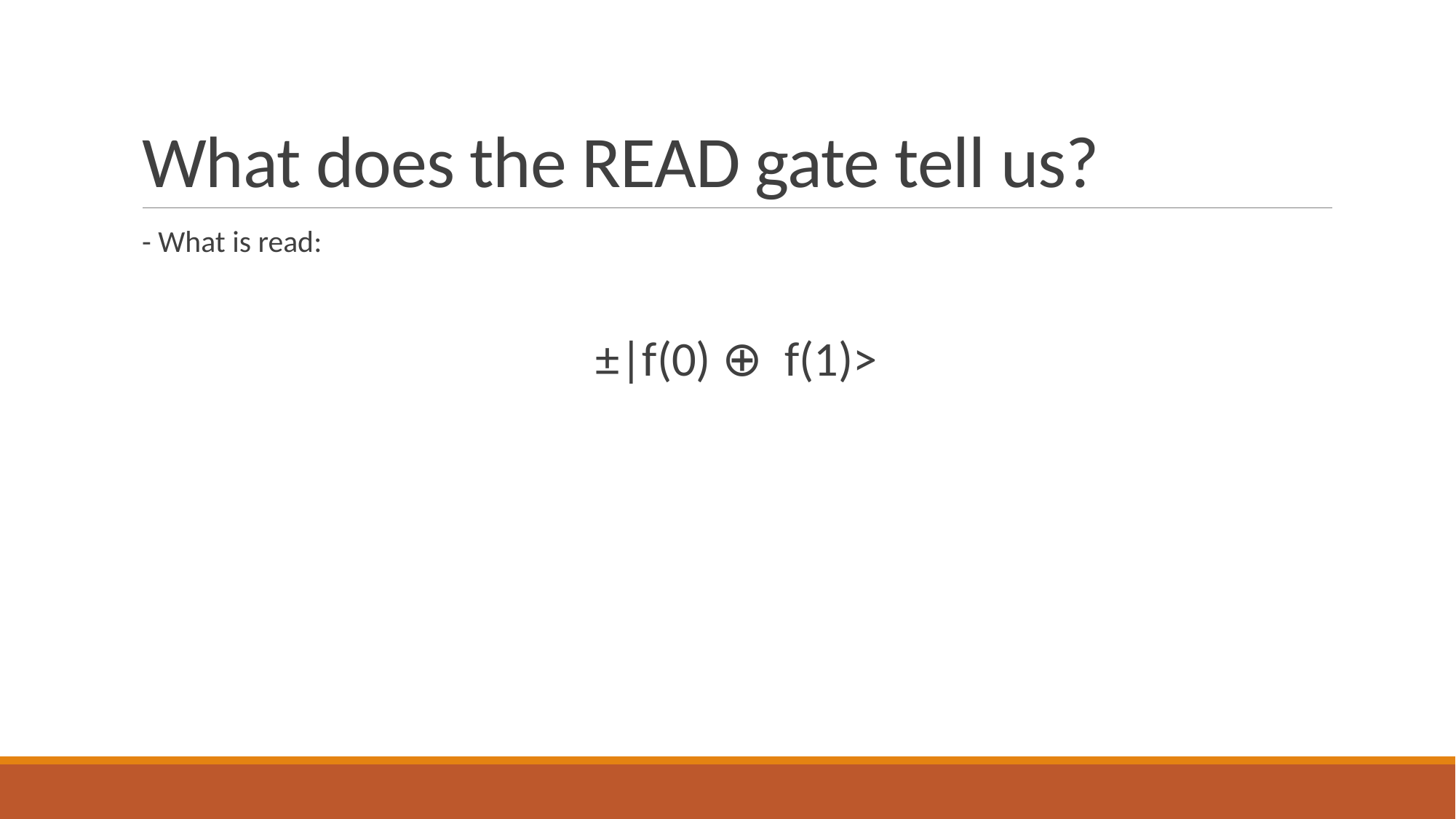

# What does the READ gate tell us?
- What is read:

±|f(0) ⊕  f(1)>